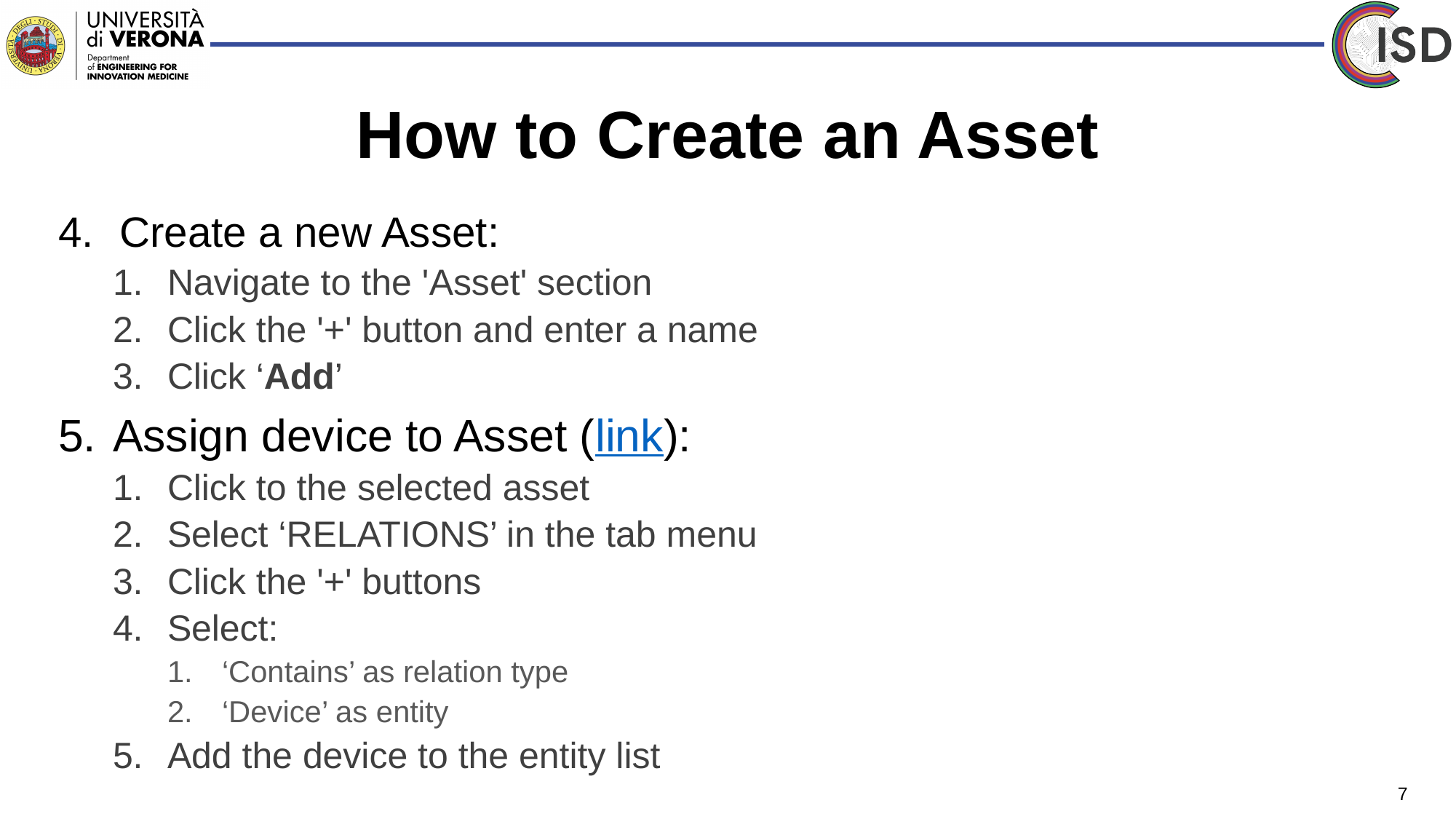

# How to Create an Asset
Create a new Asset:
Navigate to the 'Asset' section
Click the '+' button and enter a name
Click ‘Add’
Assign device to Asset (link):
Click to the selected asset
Select ‘RELATIONS’ in the tab menu
Click the '+' buttons
Select:
‘Contains’ as relation type
‘Device’ as entity
Add the device to the entity list

7